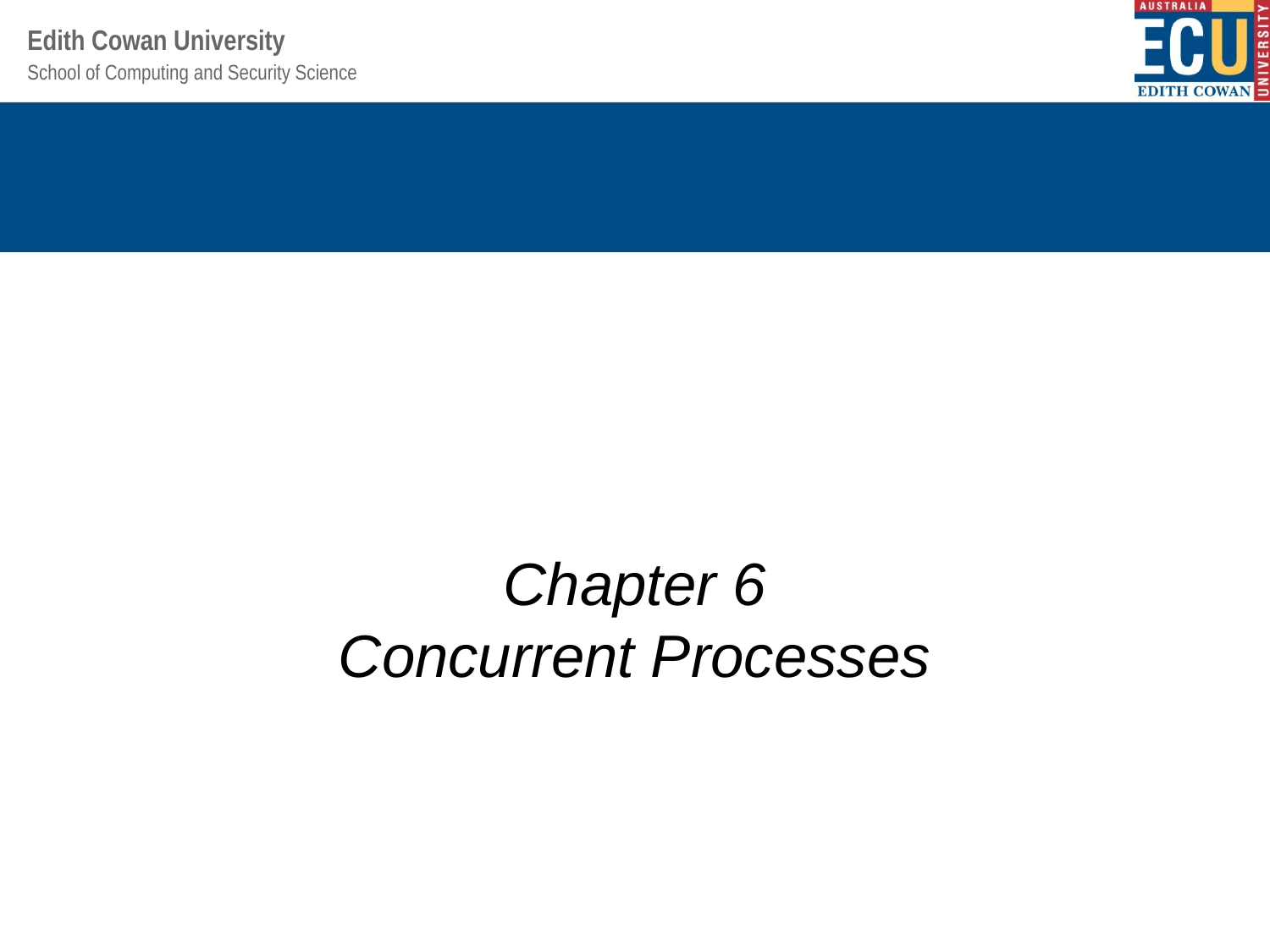

# Understanding Operating Systems Sixth Edition
Chapter 6
Concurrent Processes